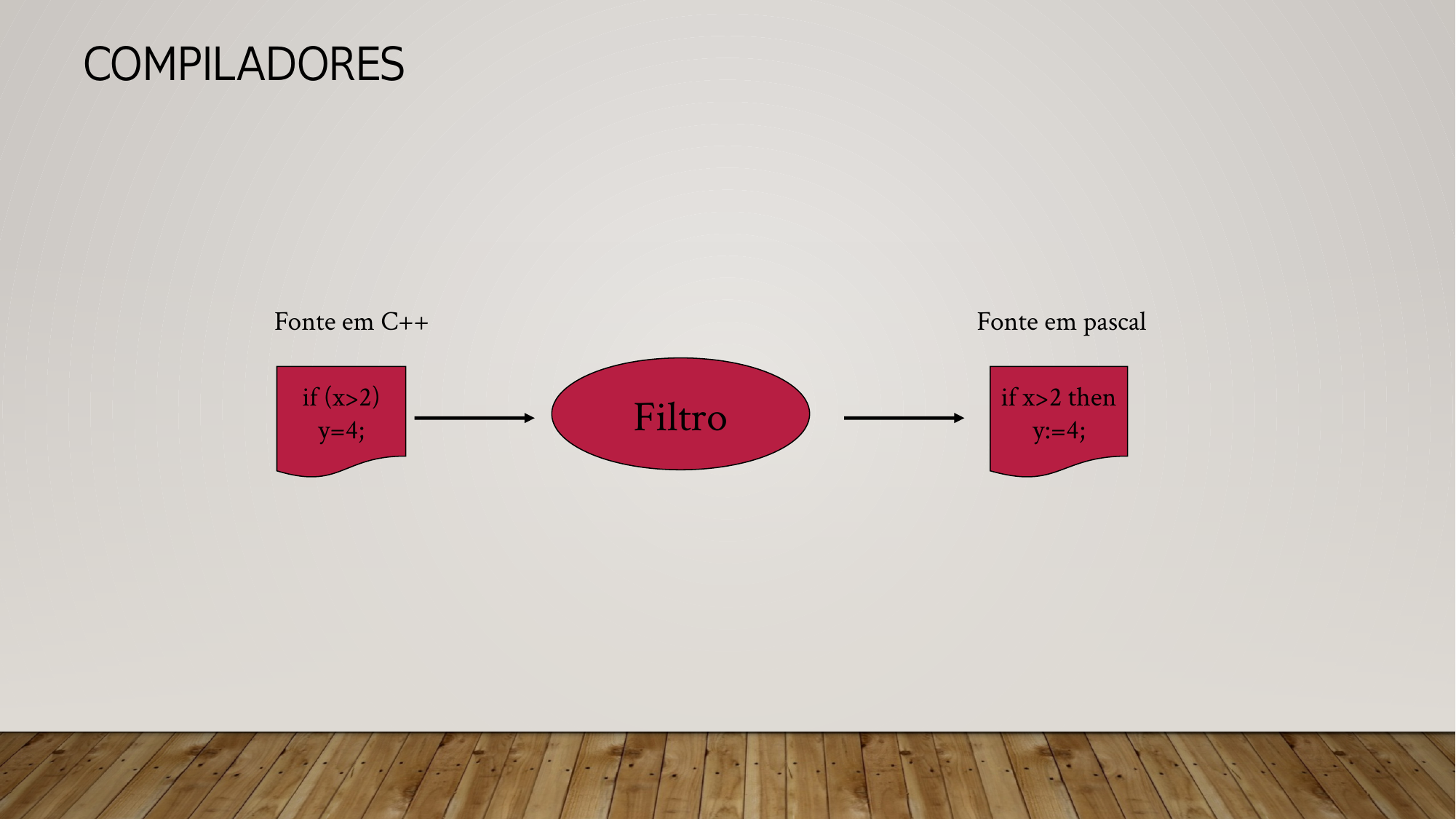

# Compiladores
Fonte em C++
Fonte em pascal
Filtro
if (x>2)
y=4;
if x>2 then
y:=4;